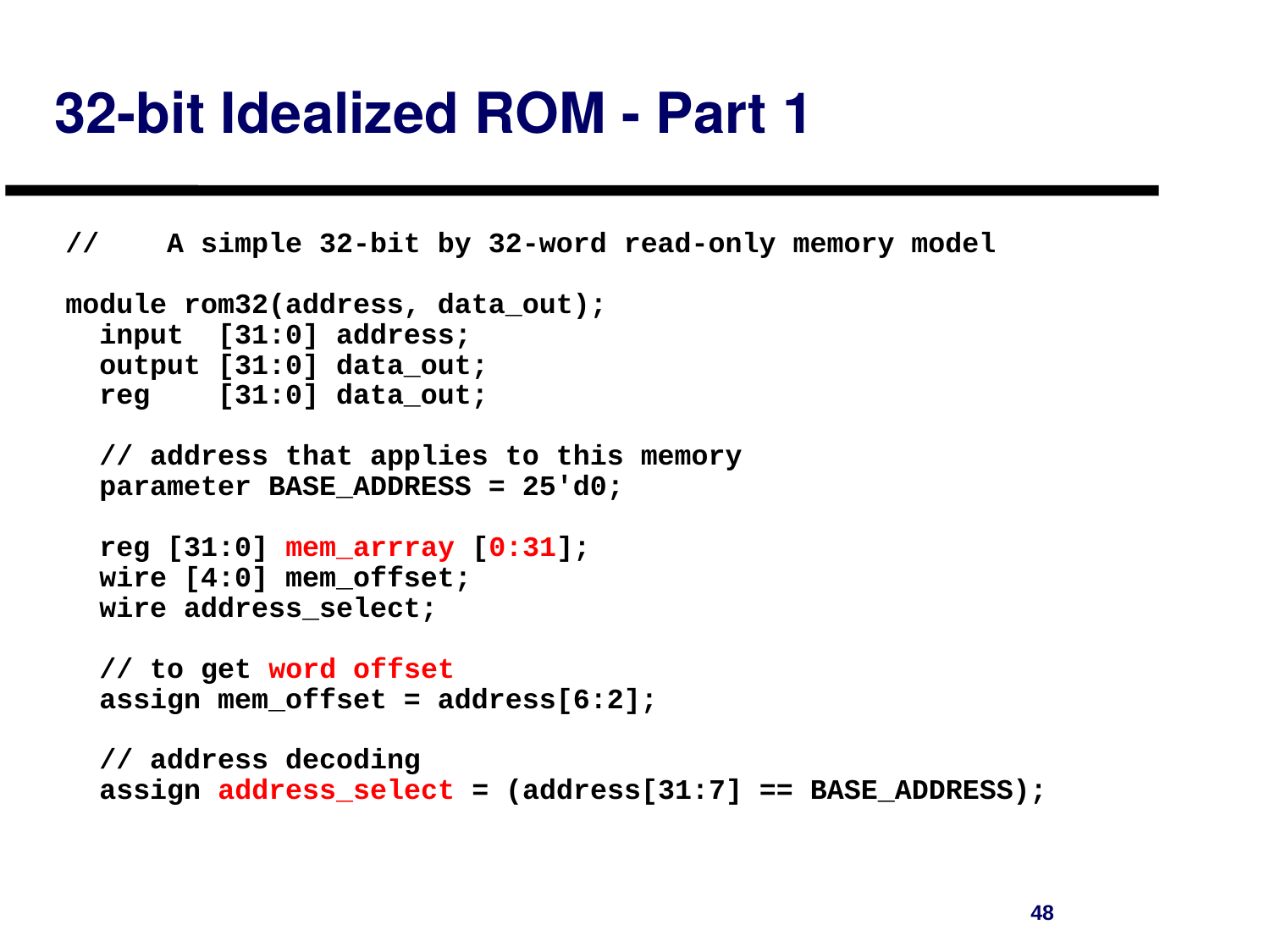

# 32-bit Idealized ROM - Part 1
//    A simple 32-bit by 32-word read-only memory model

module rom32(address, data_out);
  input  [31:0] address;
  output [31:0] data_out;
  reg    [31:0] data_out;

  // address that applies to this memory
  parameter BASE_ADDRESS = 25'd0;

  reg [31:0] mem_arrray [0:31];
  wire [4:0] mem_offset;
  wire address_select;

  // to get word offset
  assign mem_offset = address[6:2];

  // address decoding
  assign address_select = (address[31:7] == BASE_ADDRESS);
48